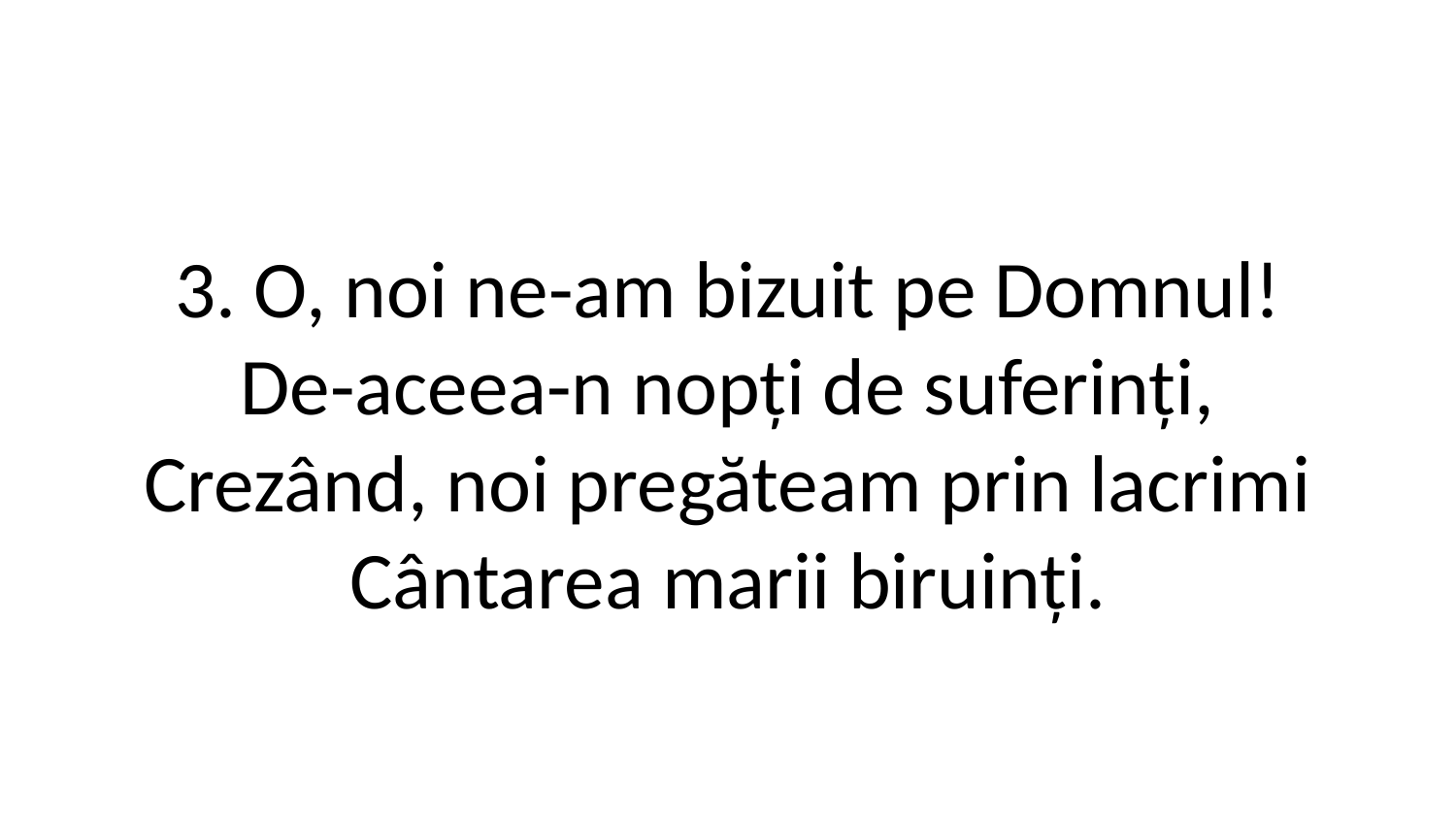

3. O, noi ne-am bizuit pe Domnul!
De-aceea-n nopți de suferinți,
Crezând, noi pregăteam prin lacrimi
Cântarea marii biruinți.